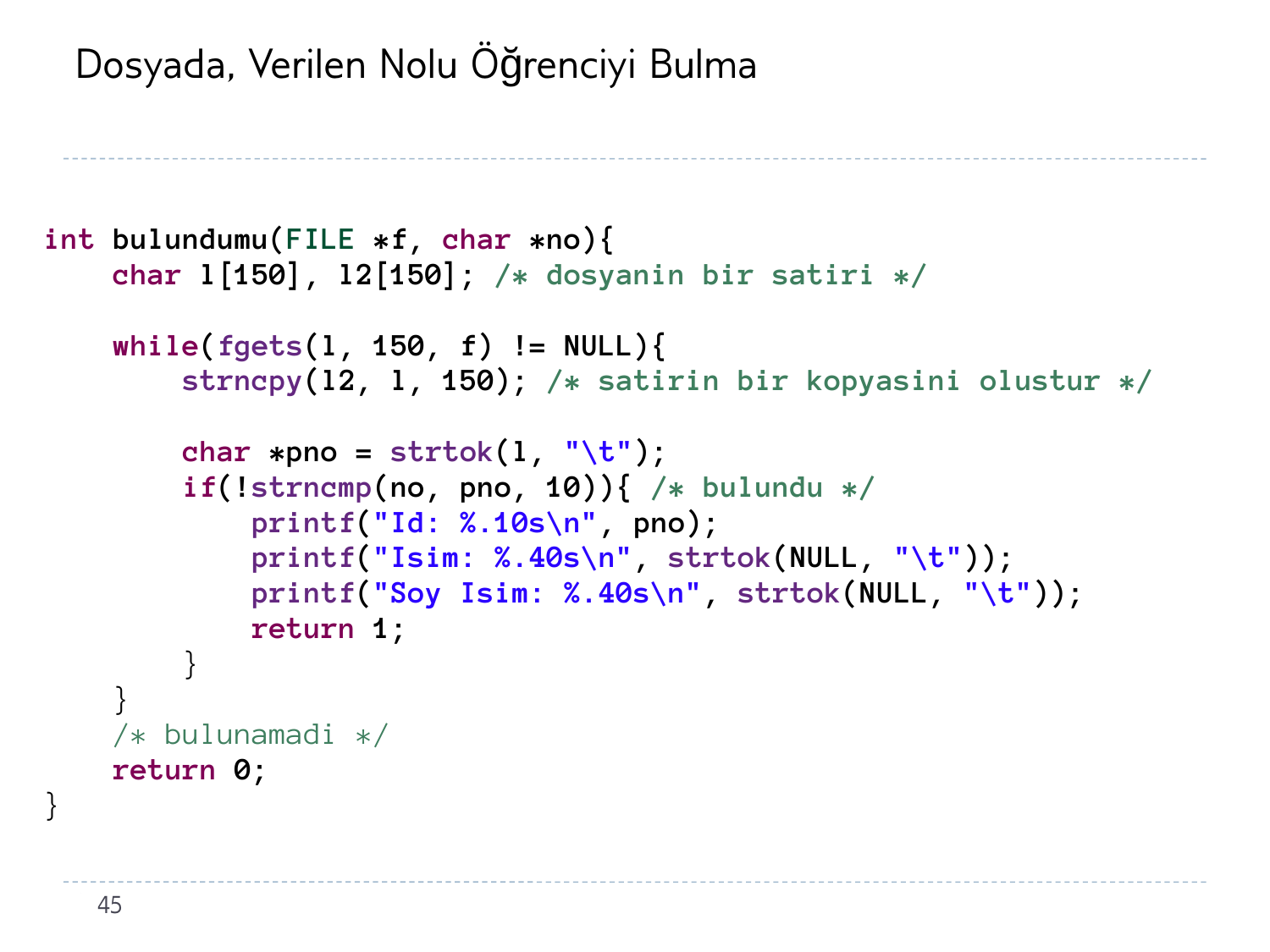

# Dosyada, Verilen Nolu Öğrenciyi Bulma

int bulundumu(FILE *f, char *no){
    char l[150], l2[150]; /* dosyanin bir satiri */

    while(fgets(l, 150, f) != NULL){
        strncpy(l2, l, 150); /* satirin bir kopyasini olustur */

        char *pno = strtok(l, "\t");
        if(!strncmp(no, pno, 10)){ /* bulundu */
            printf("Id: %.10s\n", pno);
            printf("Isim: %.40s\n", strtok(NULL, "\t"));
            printf("Soy Isim: %.40s\n", strtok(NULL, "\t"));
            return 1;
        }
    }
    /* bulunamadi */
    return 0;
}
45